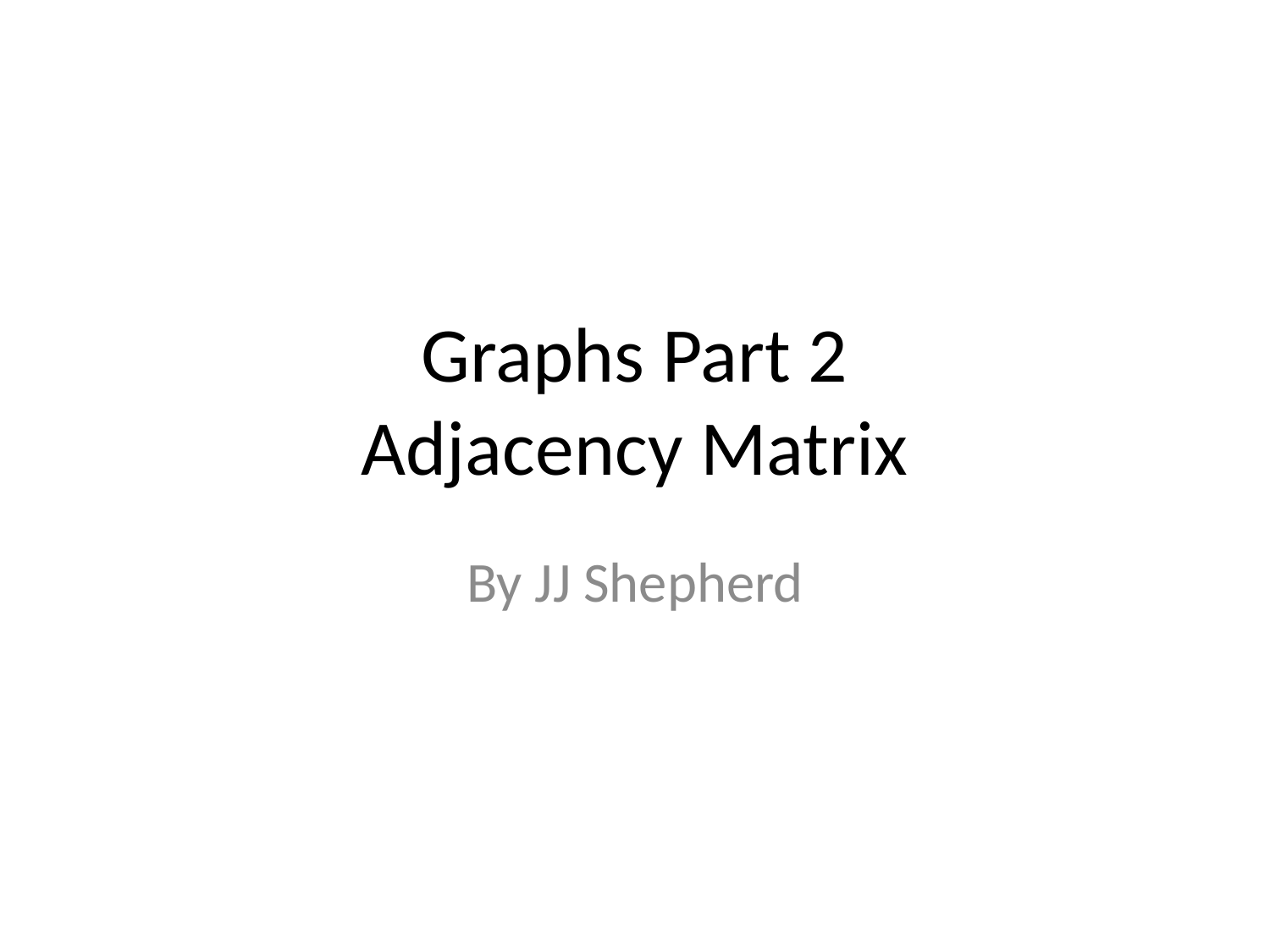

# Graphs Part 2 Adjacency Matrix
By JJ Shepherd